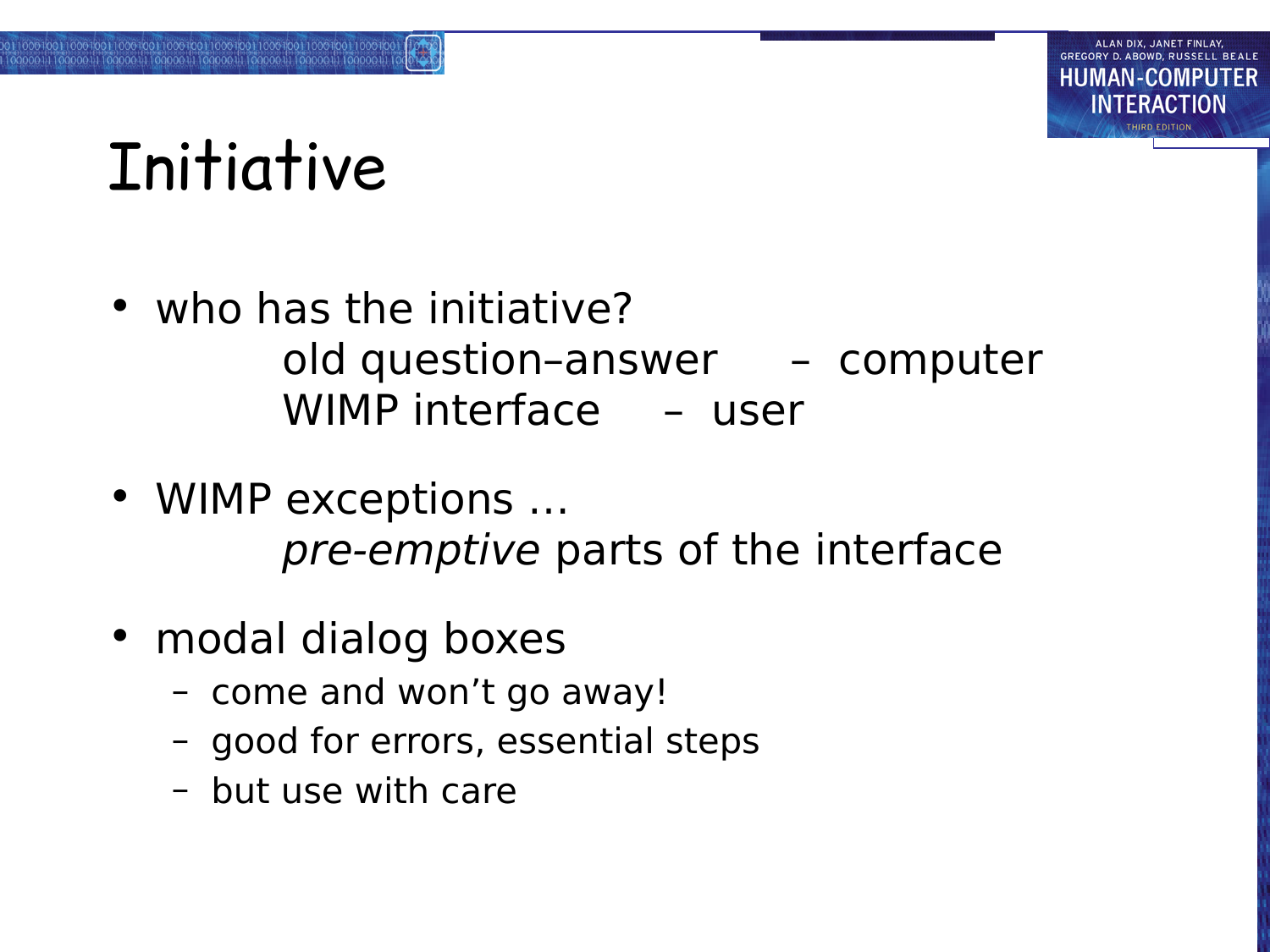

# Initiative
who has the initiative?
	old question–answer	–  computer
	WIMP interface	–  user

WIMP exceptions …
	pre-emptive parts of the interface

modal dialog boxes
come and won’t go away!
good for errors, essential steps
but use with care